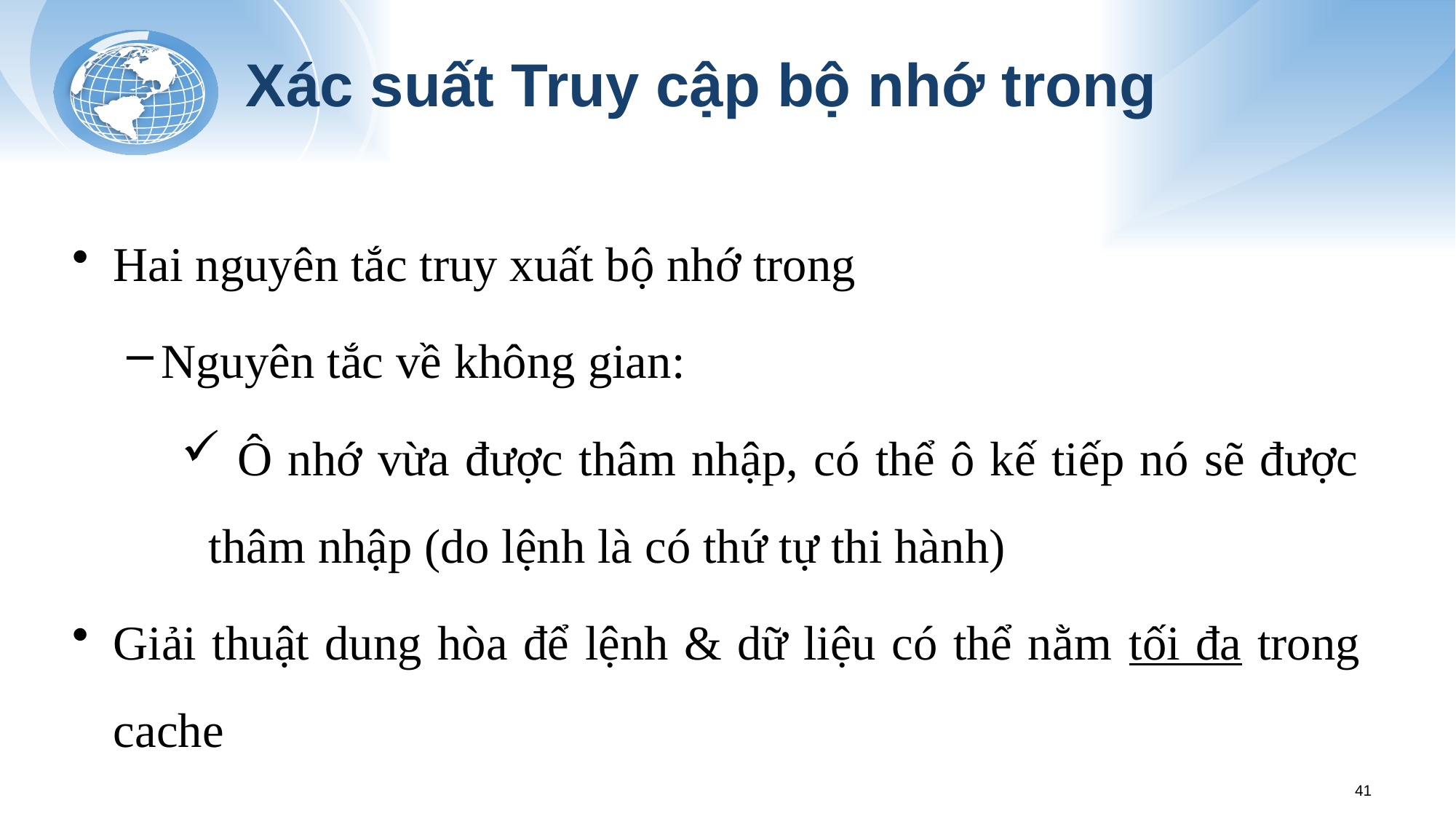

# Xác suất Truy cập bộ nhớ trong
Hai nguyên tắc truy xuất bộ nhớ trong
Nguyên tắc về không gian:
 Ô nhớ vừa được thâm nhập, có thể ô kế tiếp nó sẽ được thâm nhập (do lệnh là có thứ tự thi hành)
Giải thuật dung hòa để lệnh & dữ liệu có thể nằm tối đa trong cache
41